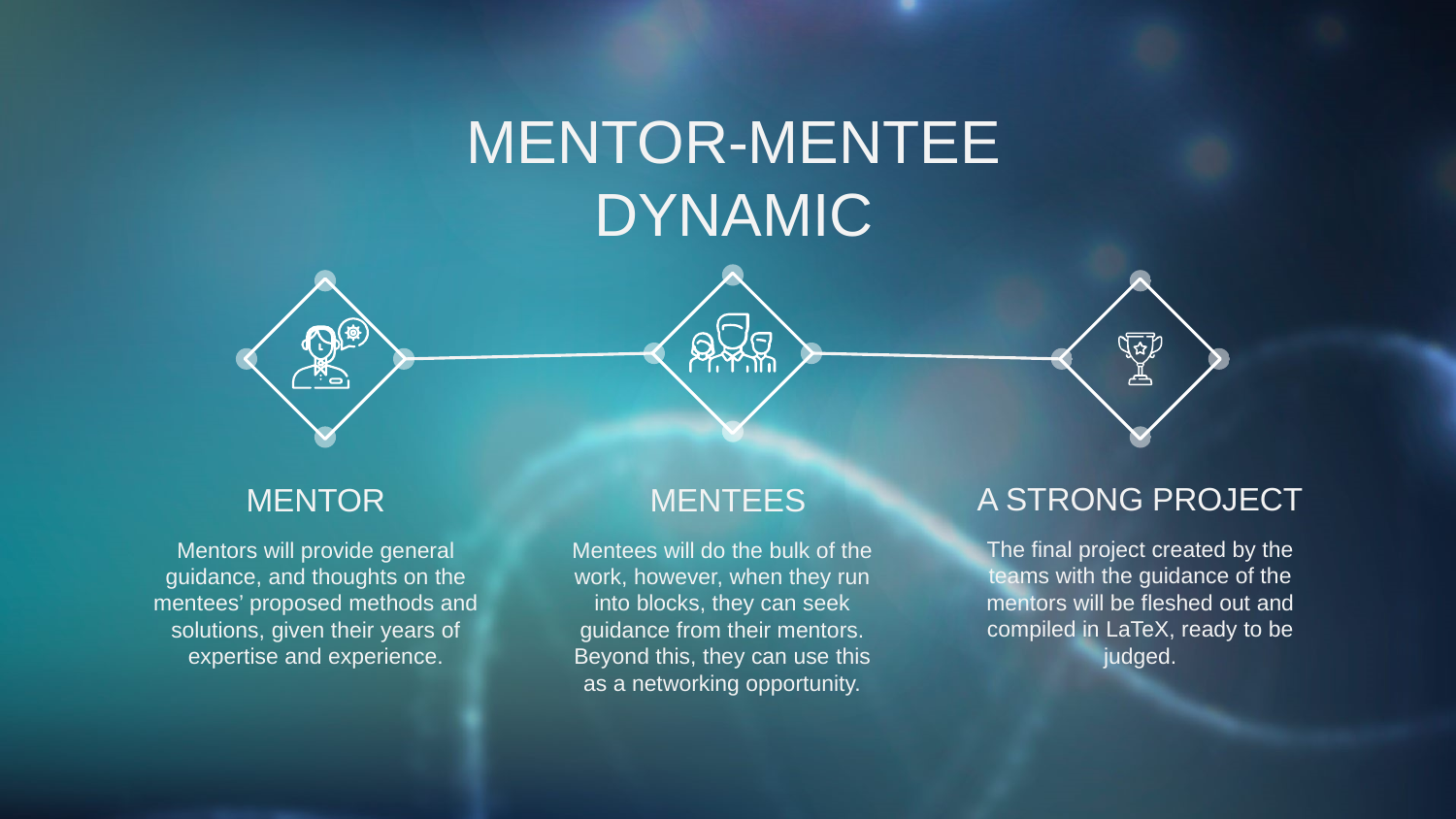

MENTOR-MENTEE DYNAMIC

A STRONG PROJECT
# MENTOR
MENTEES
The final project created by the teams with the guidance of the mentors will be fleshed out and compiled in LaTeX, ready to be judged.
Mentors will provide general guidance, and thoughts on the mentees’ proposed methods and solutions, given their years of expertise and experience.
Mentees will do the bulk of the work, however, when they run into blocks, they can seek guidance from their mentors. Beyond this, they can use this as a networking opportunity.